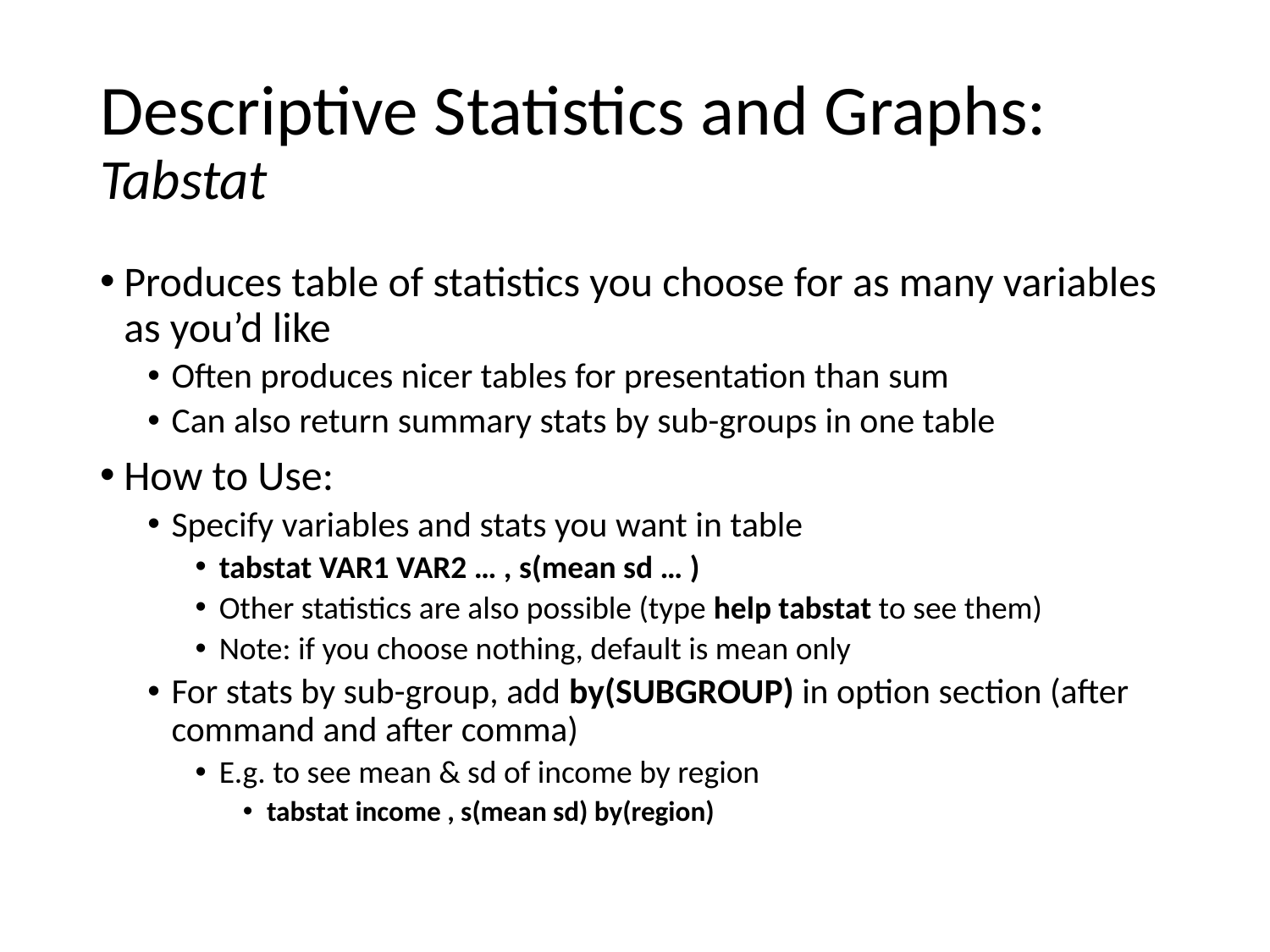

# Descriptive Statistics and Graphs: Tabstat
Produces table of statistics you choose for as many variables as you’d like
Often produces nicer tables for presentation than sum
Can also return summary stats by sub-groups in one table
How to Use:
Specify variables and stats you want in table
tabstat VAR1 VAR2 … , s(mean sd … )
Other statistics are also possible (type help tabstat to see them)
Note: if you choose nothing, default is mean only
For stats by sub-group, add by(SUBGROUP) in option section (after command and after comma)
E.g. to see mean & sd of income by region
tabstat income , s(mean sd) by(region)